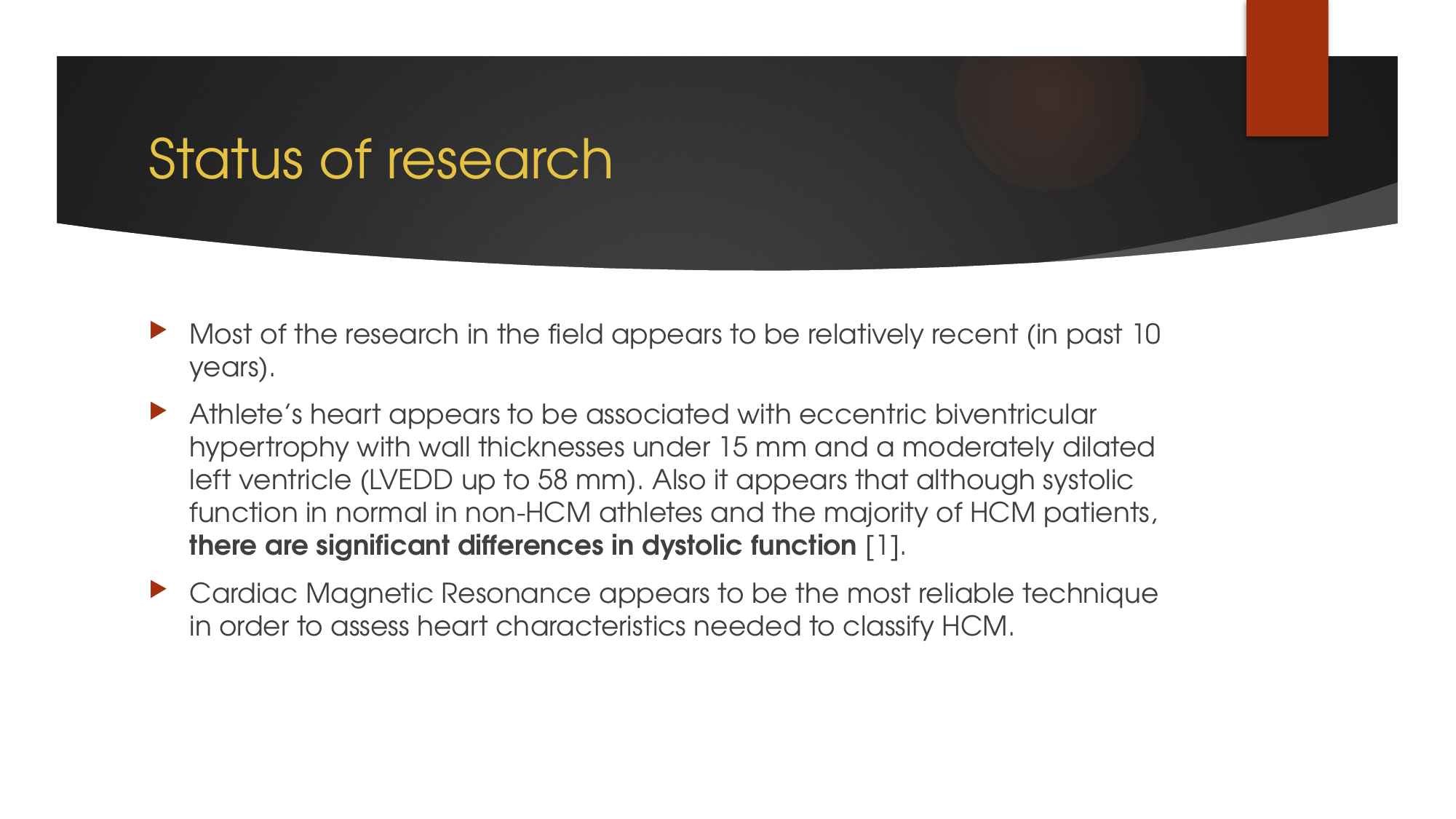

# Status of research
Most of the research in the field appears to be relatively recent (in past 10 years).
Athlete’s heart appears to be associated with eccentric biventricular hypertrophy with wall thicknesses under 15 mm and a moderately dilated left ventricle (LVEDD up to 58 mm). Also it appears that although systolic function in normal in non-HCM athletes and the majority of HCM patients, there are significant differences in dystolic function [1].
Cardiac Magnetic Resonance appears to be the most reliable technique in order to assess heart characteristics needed to classify HCM.